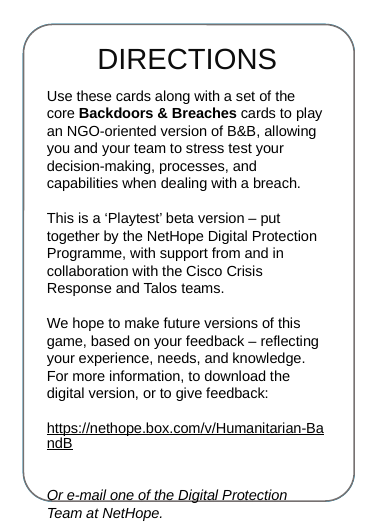

t
t
DIRECTIONS
Use these cards along with a set of the core Backdoors & Breaches cards to play an NGO-oriented version of B&B, allowing you and your team to stress test your decision-making, processes, and capabilities when dealing with a breach.

This is a ‘Playtest’ beta version – put together by the NetHope Digital Protection Programme, with support from and in collaboration with the Cisco Crisis Response and Talos teams.

We hope to make future versions of this game, based on your feedback – reflecting your experience, needs, and knowledge. For more information, to download the digital version, or to give feedback:

https://nethope.box.com/v/Humanitarian-BandB

Or e-mail one of the Digital Protection Team at NetHope.
Access directions and additional content from the makers of the original game at www.backdoorsandbreaches.com